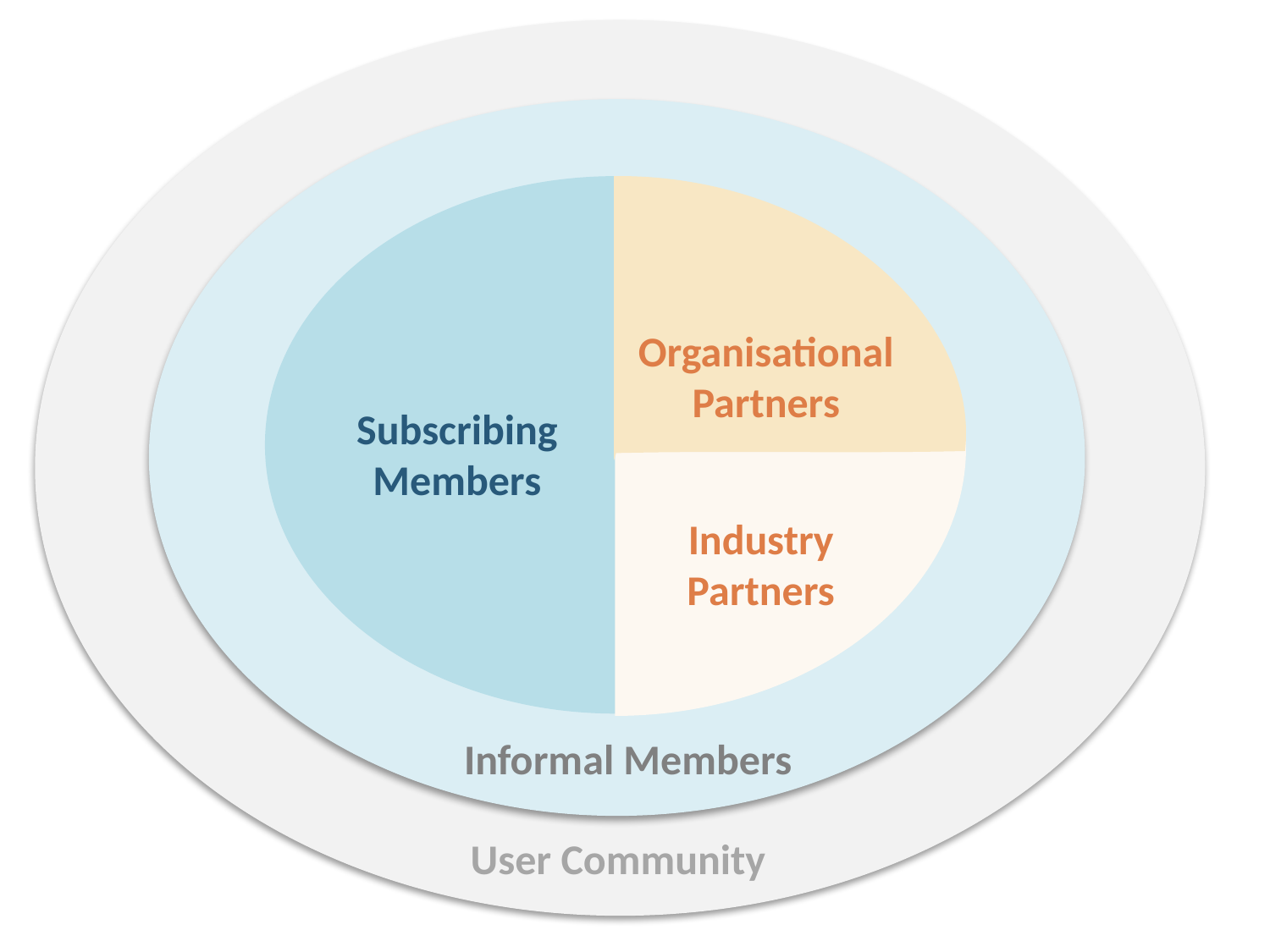

Organisational
Partners
Subscribing Members
Industry
Partners
Informal Members
User Community